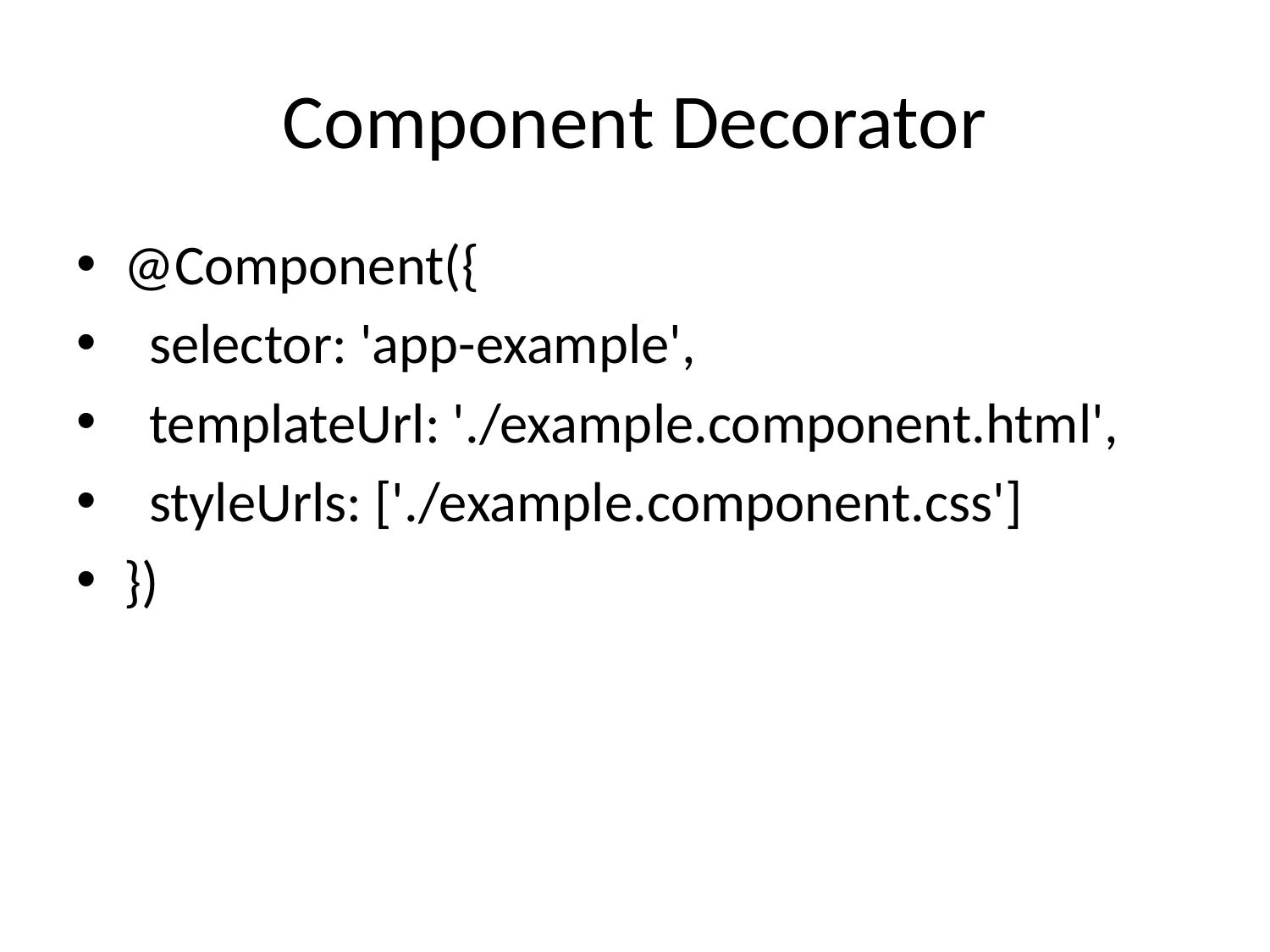

# Component Decorator
@Component({
  selector: 'app-example',
  templateUrl: './example.component.html',
  styleUrls: ['./example.component.css']
})